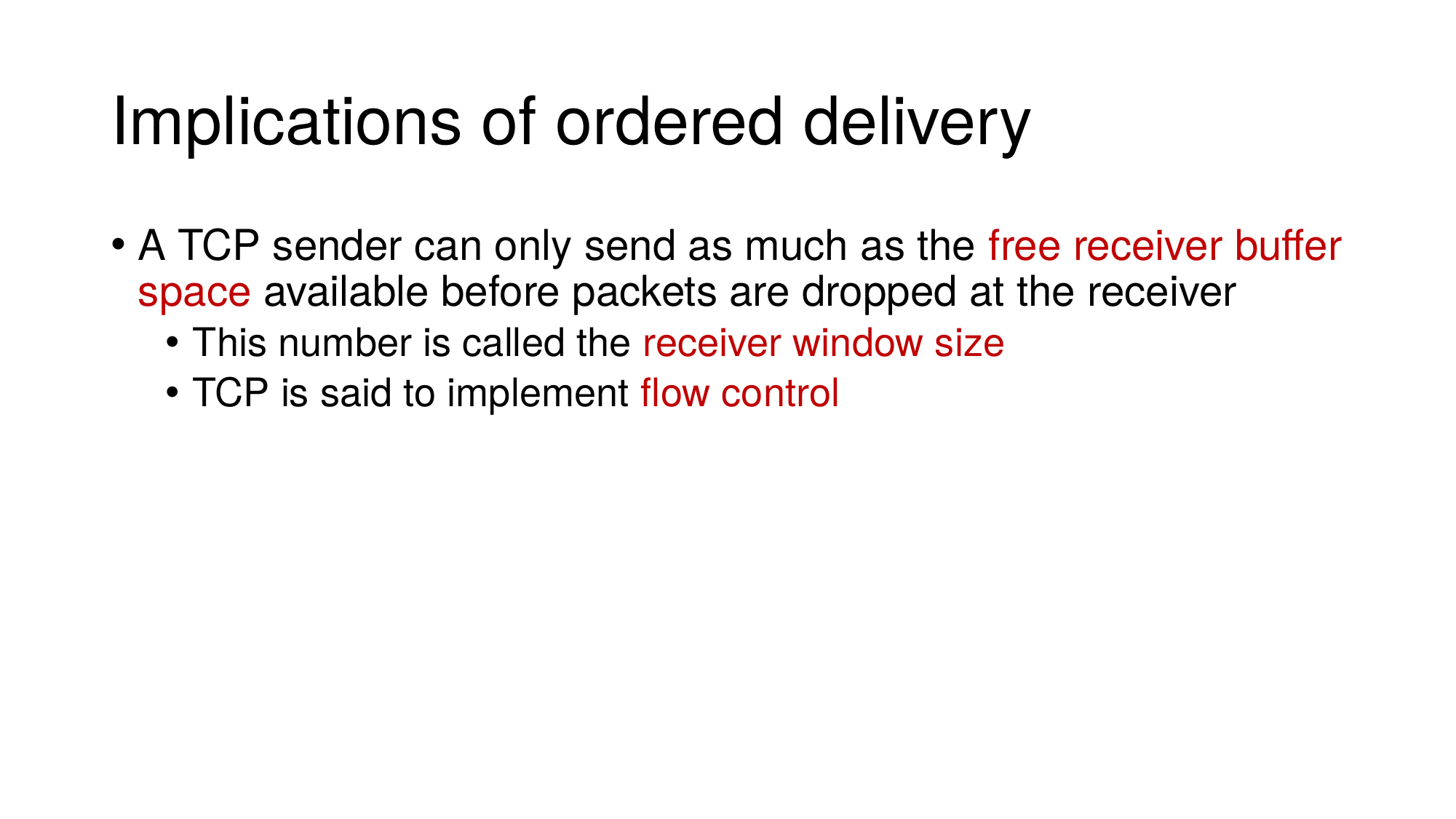

# Implications of ordered delivery
A TCP sender can only send as much as the free receiver buffer space available before packets are dropped at the receiver
This number is called the receiver window size
TCP is said to implement flow control